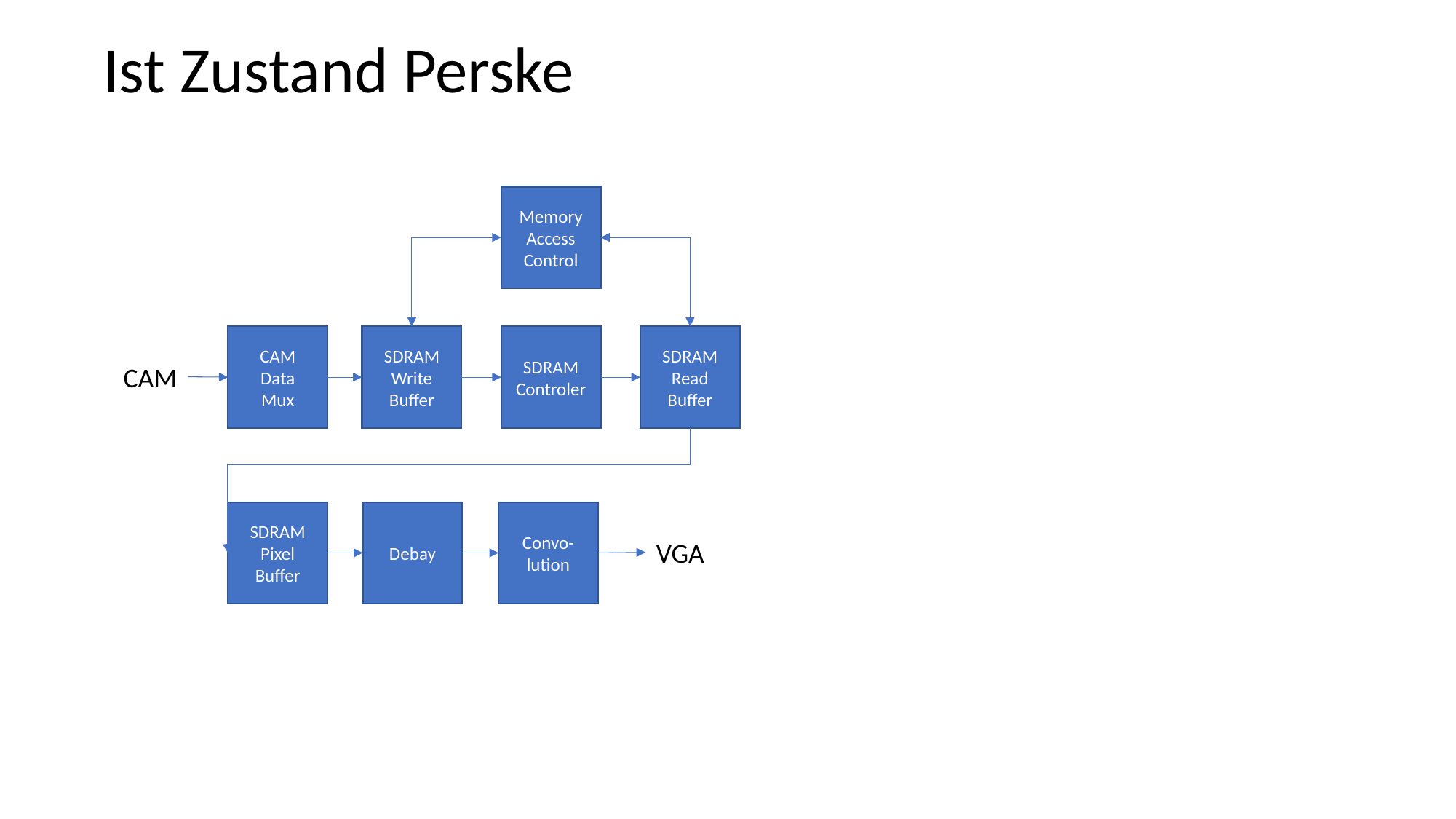

# Ist Zustand Perske
Memory
Access
Control
CAM
Data
Mux
SDRAM
Write
Buffer
SDRAM
Controler
SDRAM
Read
Buffer
CAM
SDRAM
Pixel
Buffer
Debay
Convo-lution
VGA